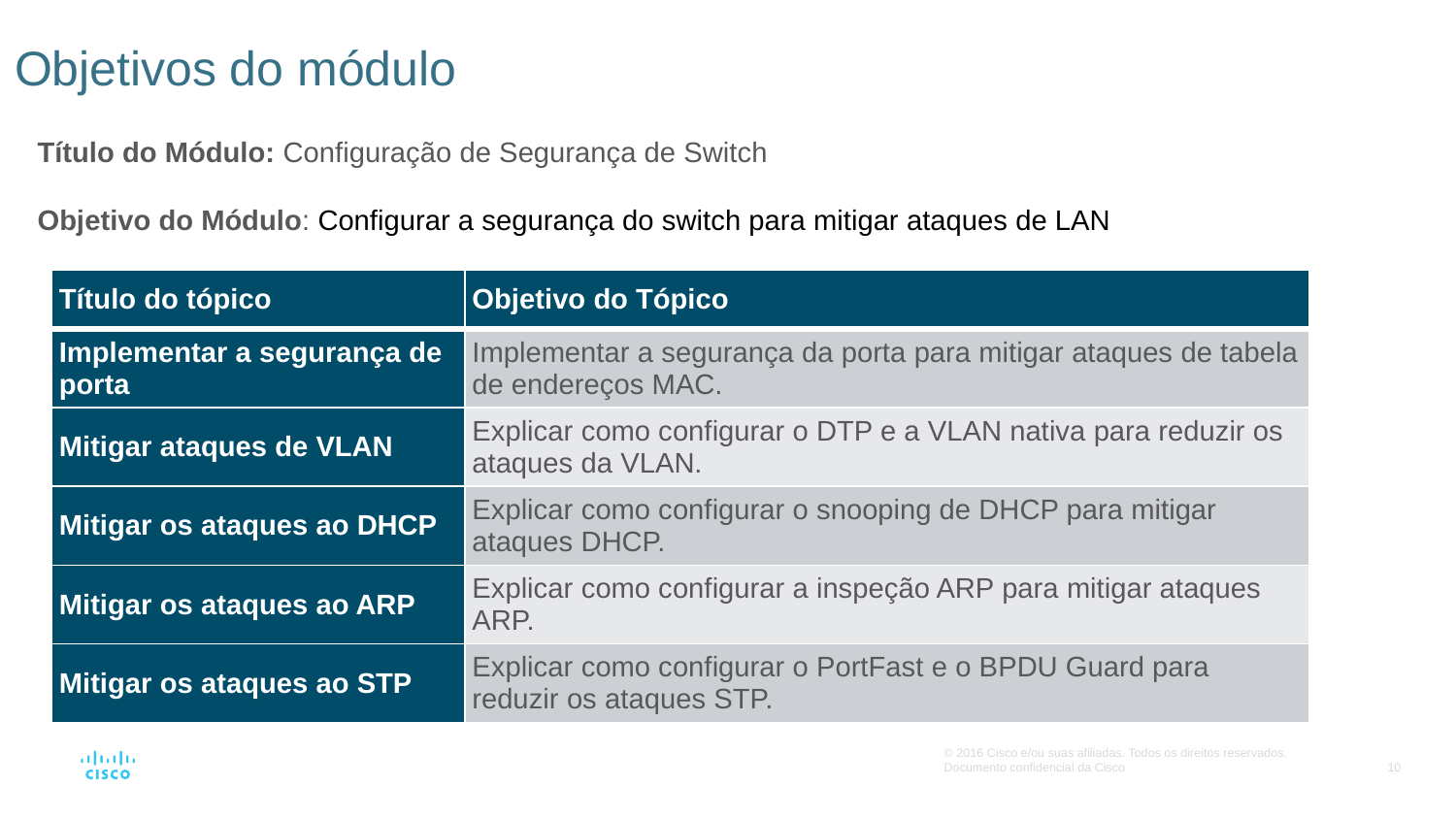

# Objetivos do módulo
Título do Módulo: Configuração de Segurança de Switch

Objetivo do Módulo: Configurar a segurança do switch para mitigar ataques de LAN

| Título do tópico | Objetivo do Tópico |
| --- | --- |
| Implementar a segurança de porta | Implementar a segurança da porta para mitigar ataques de tabela de endereços MAC. |
| Mitigar ataques de VLAN | Explicar como configurar o DTP e a VLAN nativa para reduzir os ataques da VLAN. |
| Mitigar os ataques ao DHCP | Explicar como configurar o snooping de DHCP para mitigar ataques DHCP. |
| Mitigar os ataques ao ARP | Explicar como configurar a inspeção ARP para mitigar ataques ARP. |
| Mitigar os ataques ao STP | Explicar como configurar o PortFast e o BPDU Guard para reduzir os ataques STP. |